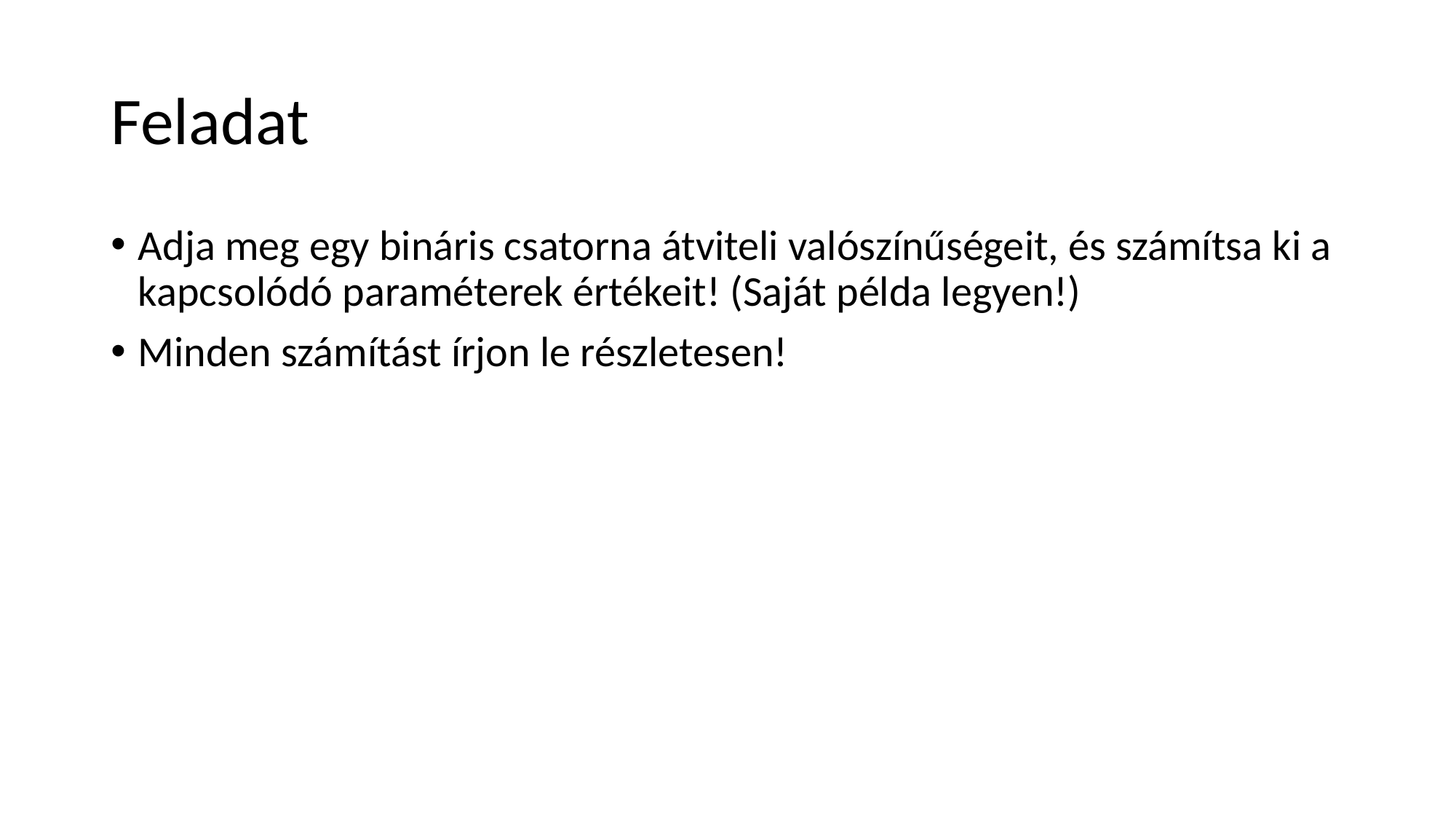

# Feladat
Adja meg egy bináris csatorna átviteli valószínűségeit, és számítsa ki a kapcsolódó paraméterek értékeit! (Saját példa legyen!)
Minden számítást írjon le részletesen!